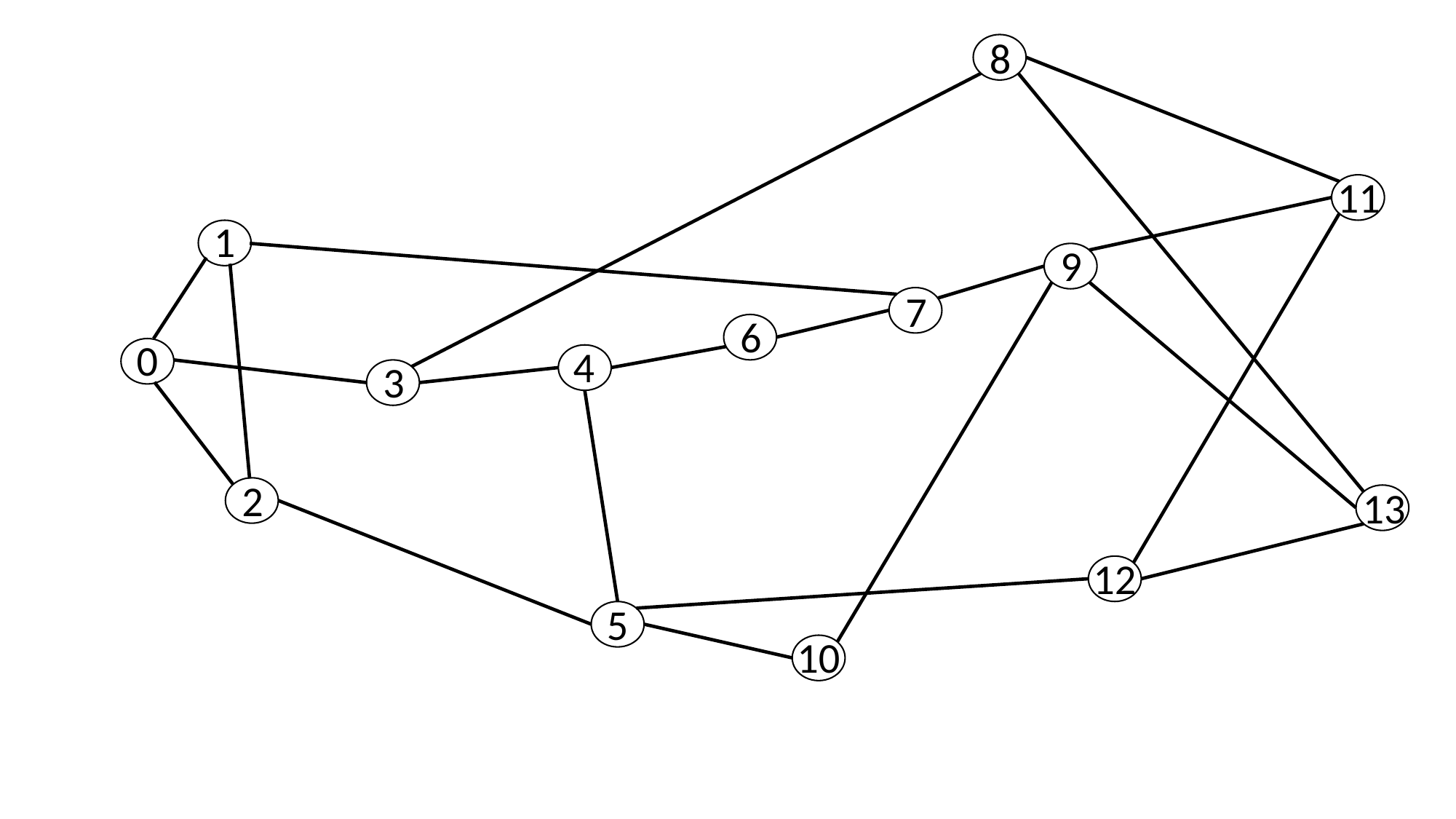

8

11

1

9

7

6

0

4

3

2

13

12

5

10